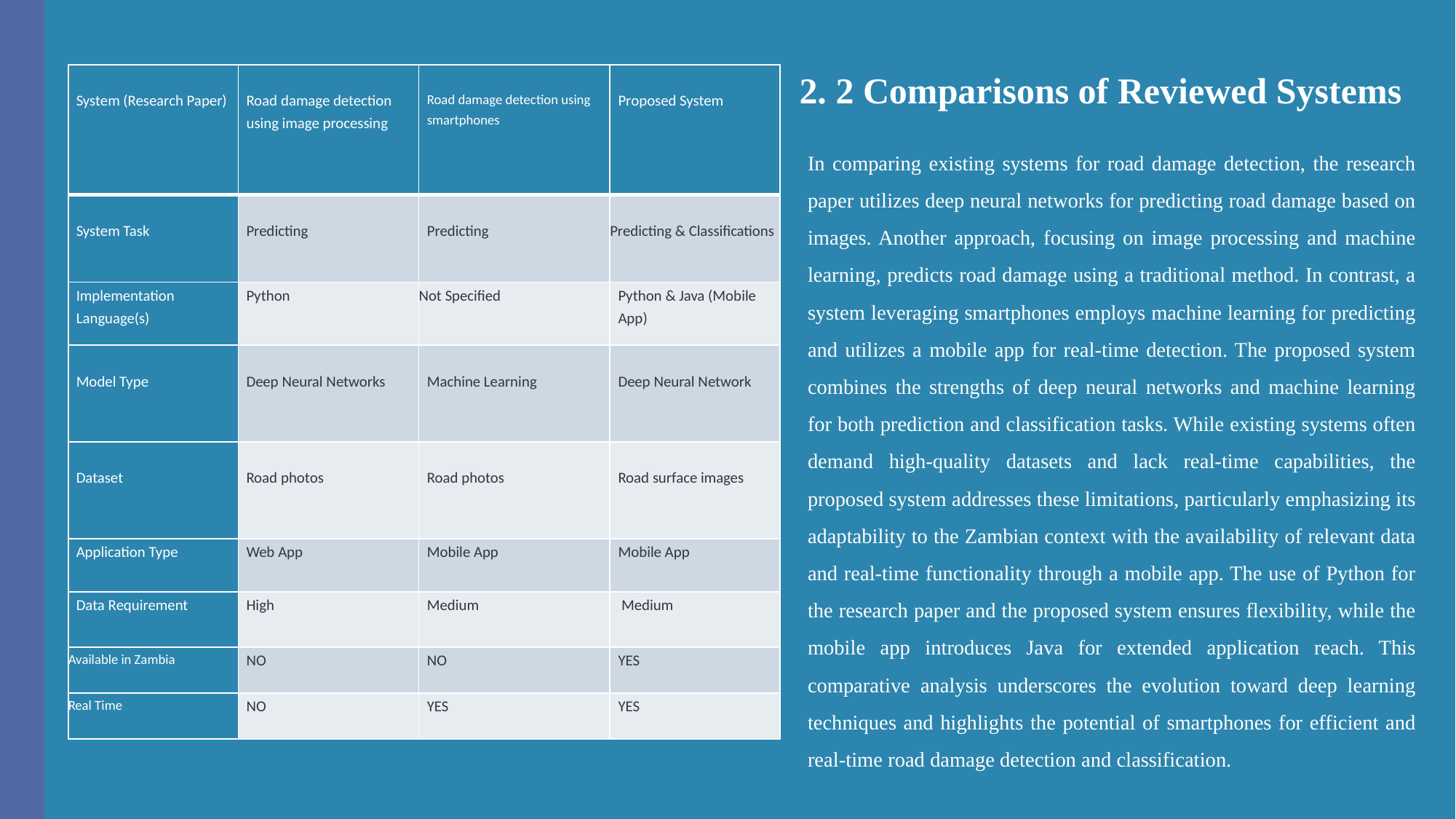

# 2. 2 Comparisons of Reviewed Systems

| System (Research Paper) | Road damage detection using image processing | Road damage detection using smartphones | Proposed System |
| --- | --- | --- | --- |
| System Task | Predicting | Predicting | Predicting & Classifications |
| Implementation Language(s) | Python | Not Specified | Python & Java (Mobile App) |
| Model Type | Deep Neural Networks | Machine Learning | Deep Neural Network |
| Dataset | Road photos | Road photos | Road surface images |
| Application Type | Web App | Mobile App | Mobile App |
| Data Requirement | High | Medium | Medium |
| Available in Zambia | NO | NO | YES |
| Real Time | NO | YES | YES |
In comparing existing systems for road damage detection, the research paper utilizes deep neural networks for predicting road damage based on images. Another approach, focusing on image processing and machine learning, predicts road damage using a traditional method. In contrast, a system leveraging smartphones employs machine learning for predicting and utilizes a mobile app for real-time detection. The proposed system combines the strengths of deep neural networks and machine learning for both prediction and classification tasks. While existing systems often demand high-quality datasets and lack real-time capabilities, the proposed system addresses these limitations, particularly emphasizing its adaptability to the Zambian context with the availability of relevant data and real-time functionality through a mobile app. The use of Python for the research paper and the proposed system ensures flexibility, while the mobile app introduces Java for extended application reach. This comparative analysis underscores the evolution toward deep learning techniques and highlights the potential of smartphones for efficient and real-time road damage detection and classification.